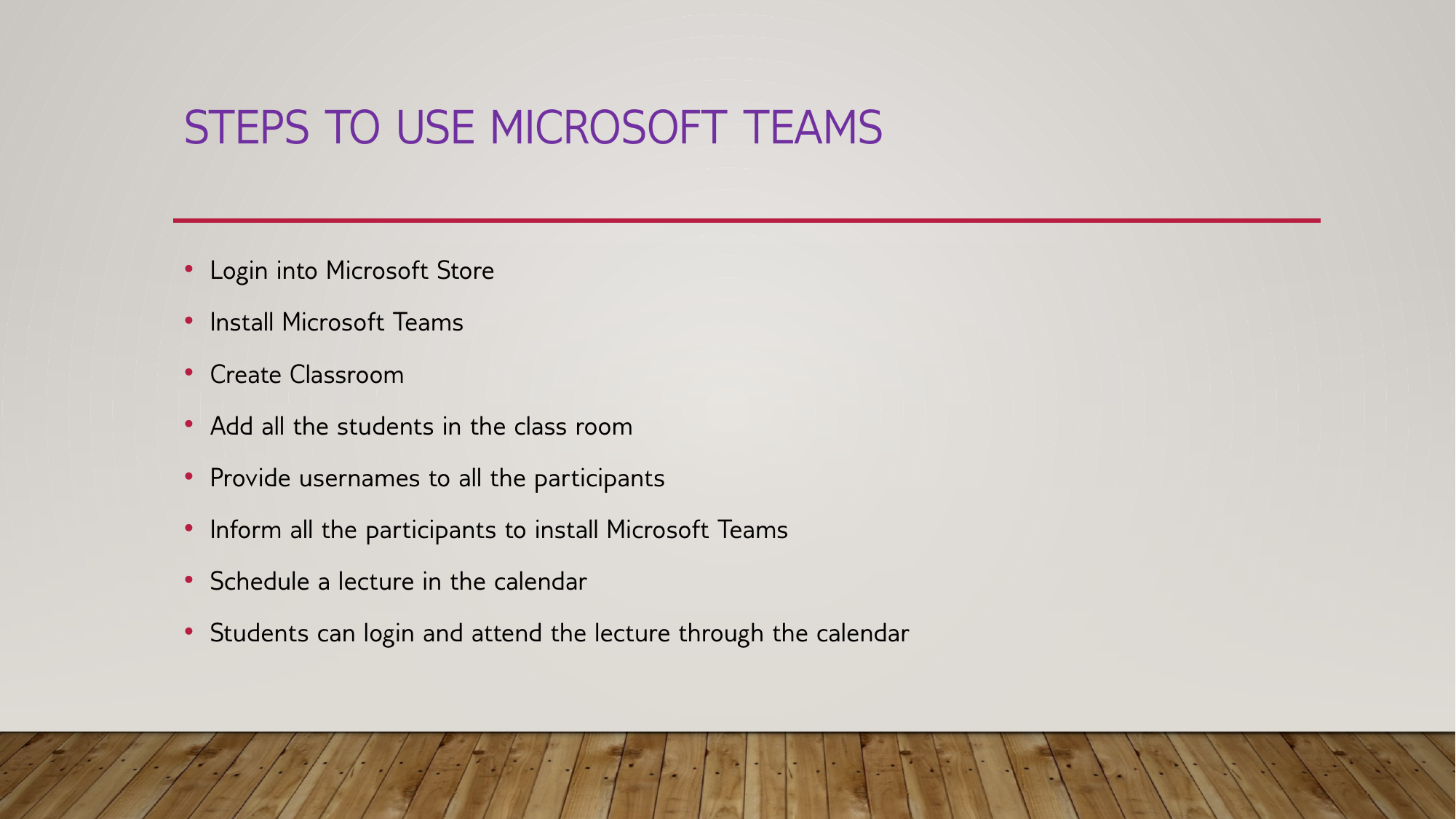

# Steps to Use Microsoft teams
Login into Microsoft Store
Install Microsoft Teams
Create Classroom
Add all the students in the class room
Provide usernames to all the participants
Inform all the participants to install Microsoft Teams
Schedule a lecture in the calendar
Students can login and attend the lecture through the calendar